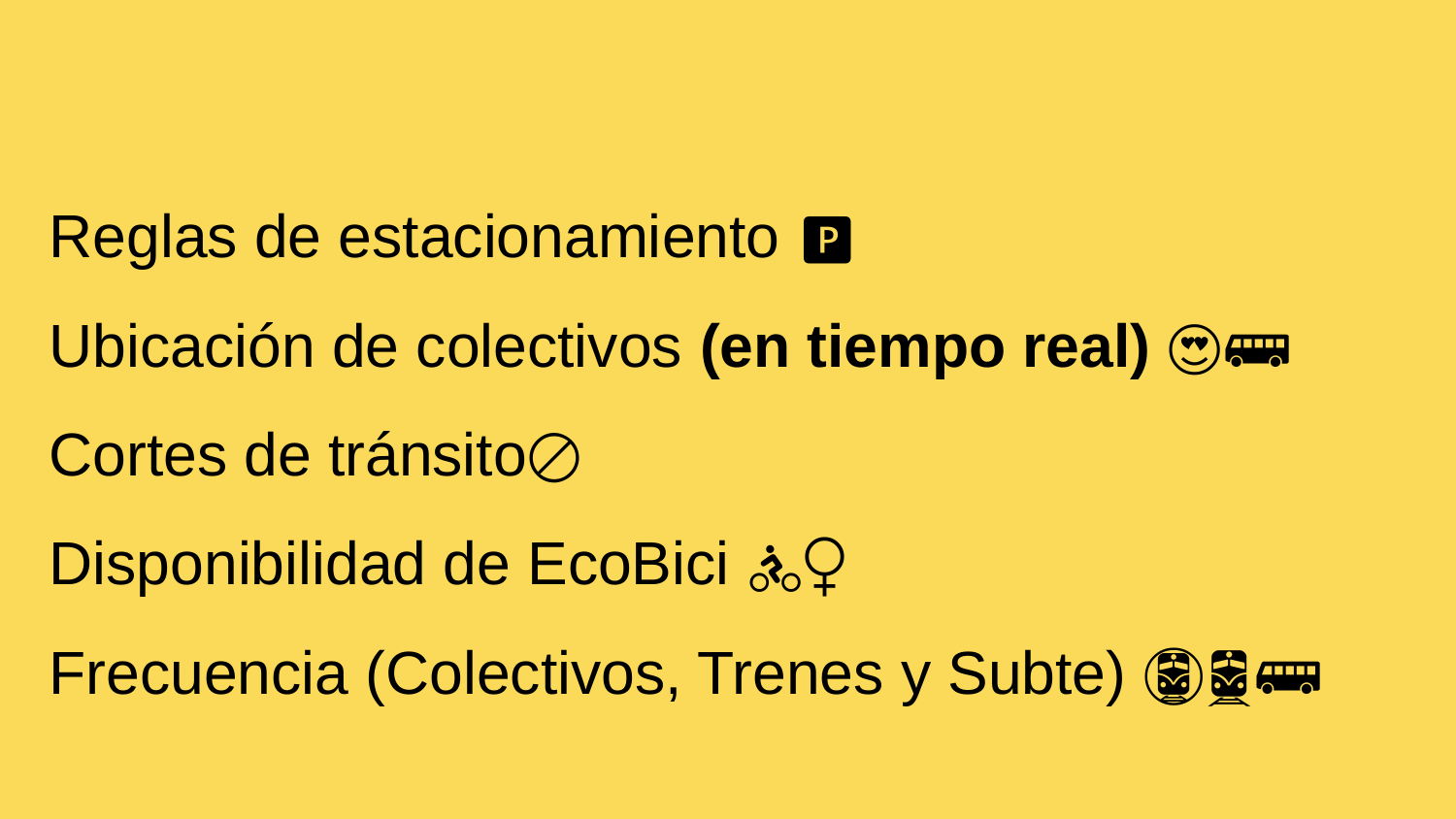

# Reglas de estacionamiento 🅿️
Ubicación de colectivos (en tiempo real) 😍🚌
Cortes de tránsito🚫
Disponibilidad de EcoBici 🚴‍♀️
Frecuencia (Colectivos, Trenes y Subte) 🚇🚆🚌